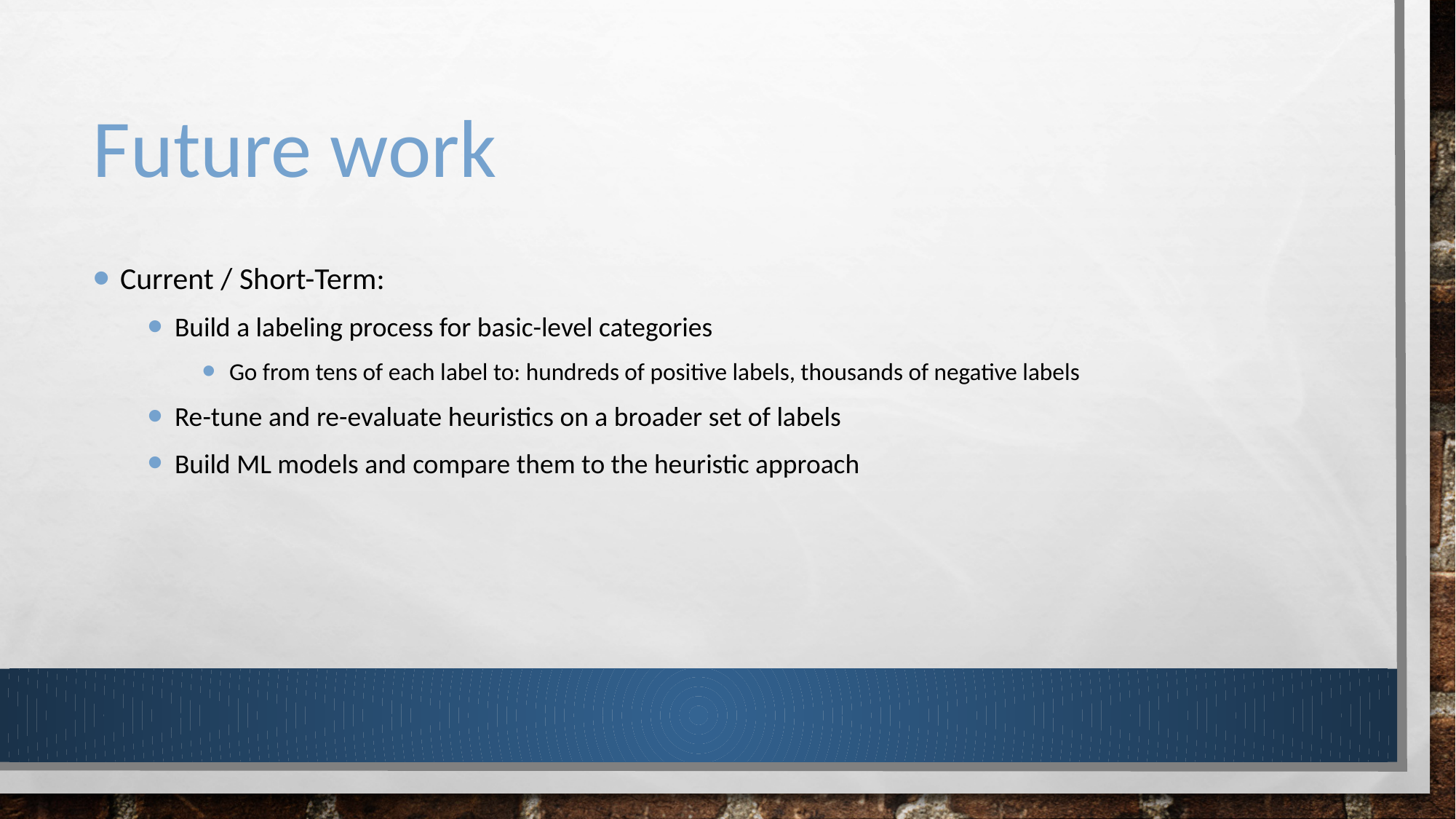

# Future work
Current / Short-Term:
Build a labeling process for basic-level categories
Go from tens of each label to: hundreds of positive labels, thousands of negative labels
Re-tune and re-evaluate heuristics on a broader set of labels
Build ML models and compare them to the heuristic approach